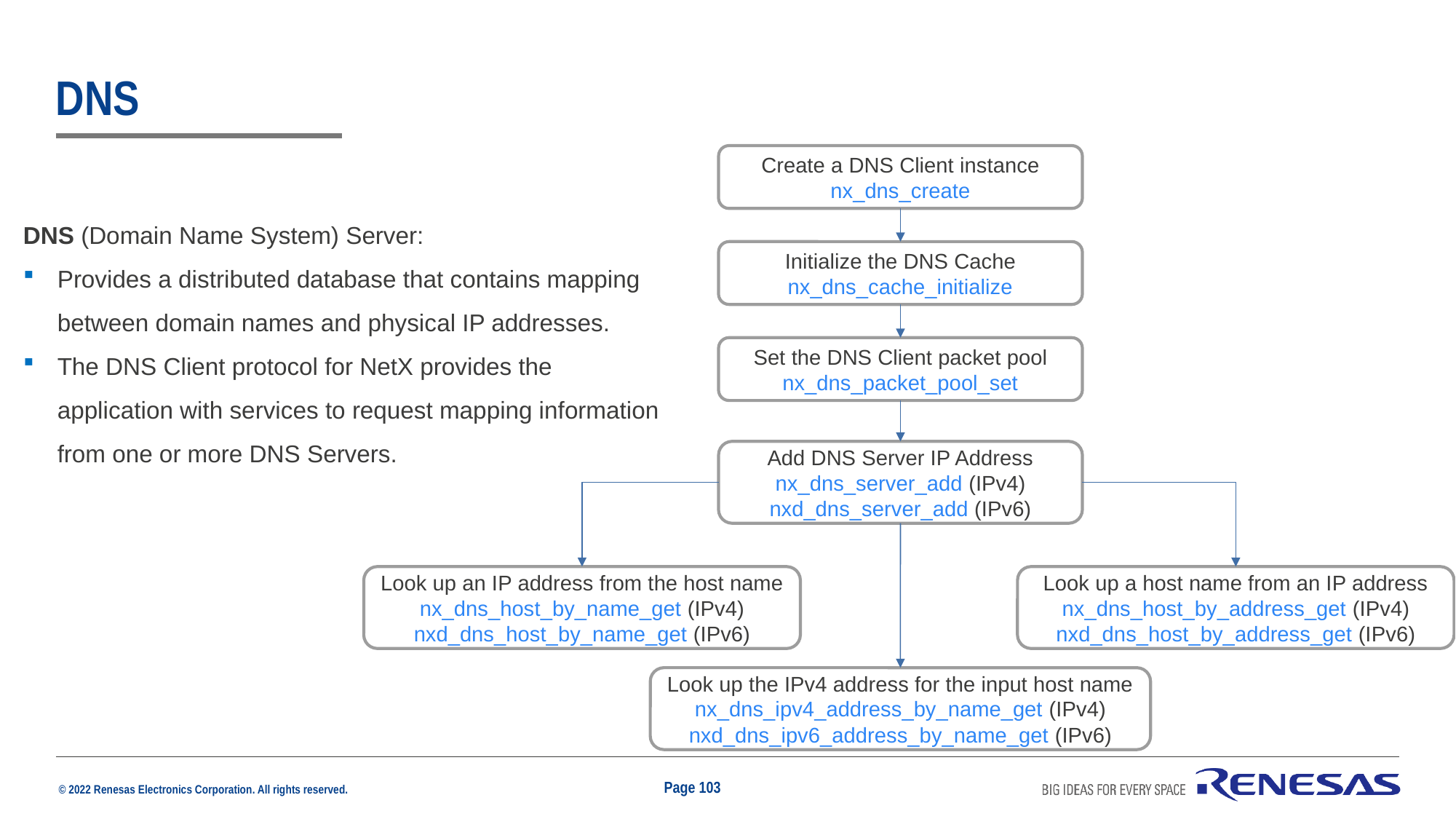

# dns
Create a DNS Client instance
nx_dns_create
DNS (Domain Name System) Server:
Provides a distributed database that contains mapping between domain names and physical IP addresses.
The DNS Client protocol for NetX provides the application with services to request mapping information from one or more DNS Servers.
Initialize the DNS Cache
nx_dns_cache_initialize
Set the DNS Client packet pool
nx_dns_packet_pool_set
Add DNS Server IP Address
nx_dns_server_add (IPv4)
nxd_dns_server_add (IPv6)
Look up a host name from an IP address
nx_dns_host_by_address_get (IPv4)
nxd_dns_host_by_address_get (IPv6)
Look up an IP address from the host name
nx_dns_host_by_name_get (IPv4)
nxd_dns_host_by_name_get (IPv6)
Look up the IPv4 address for the input host name
nx_dns_ipv4_address_by_name_get (IPv4)
nxd_dns_ipv6_address_by_name_get (IPv6)